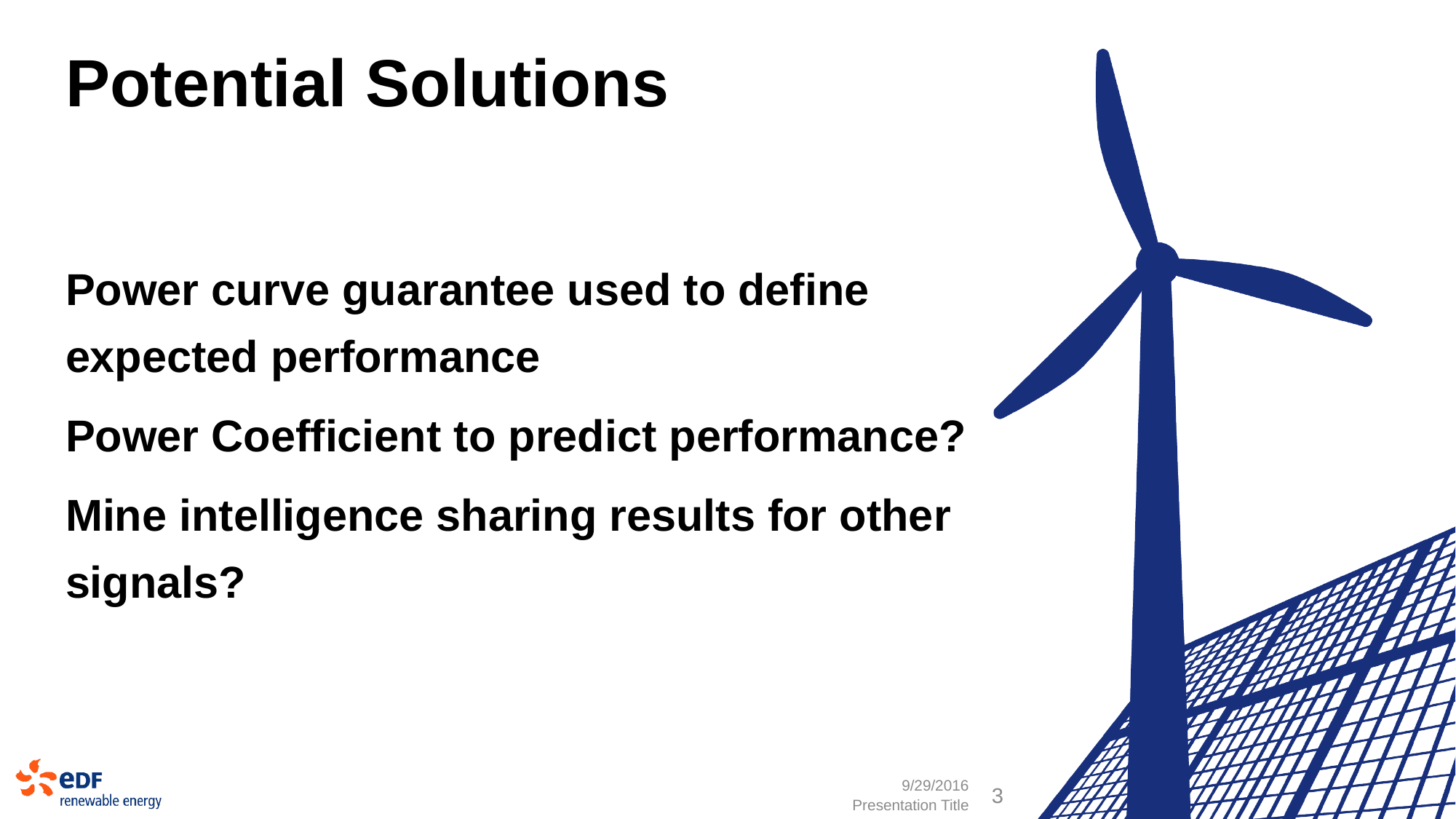

# Potential Solutions
Power curve guarantee used to define expected performance
Power Coefficient to predict performance?
Mine intelligence sharing results for other signals?
9/29/2016
3
Presentation Title